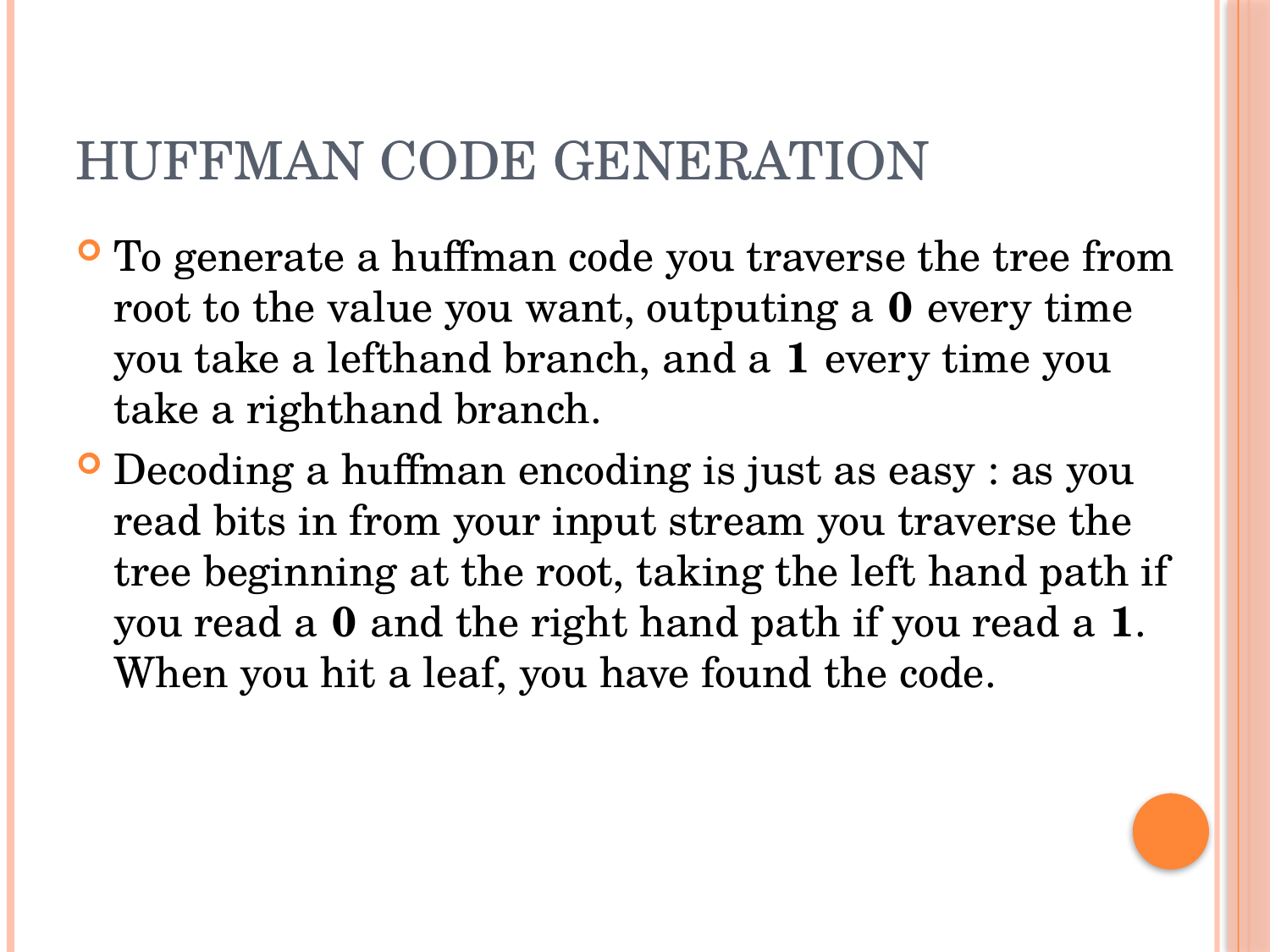

# Huffman code generation
To generate a huffman code you traverse the tree from root to the value you want, outputing a 0 every time you take a lefthand branch, and a 1 every time you take a righthand branch.
Decoding a huffman encoding is just as easy : as you read bits in from your input stream you traverse the tree beginning at the root, taking the left hand path if you read a 0 and the right hand path if you read a 1. When you hit a leaf, you have found the code.